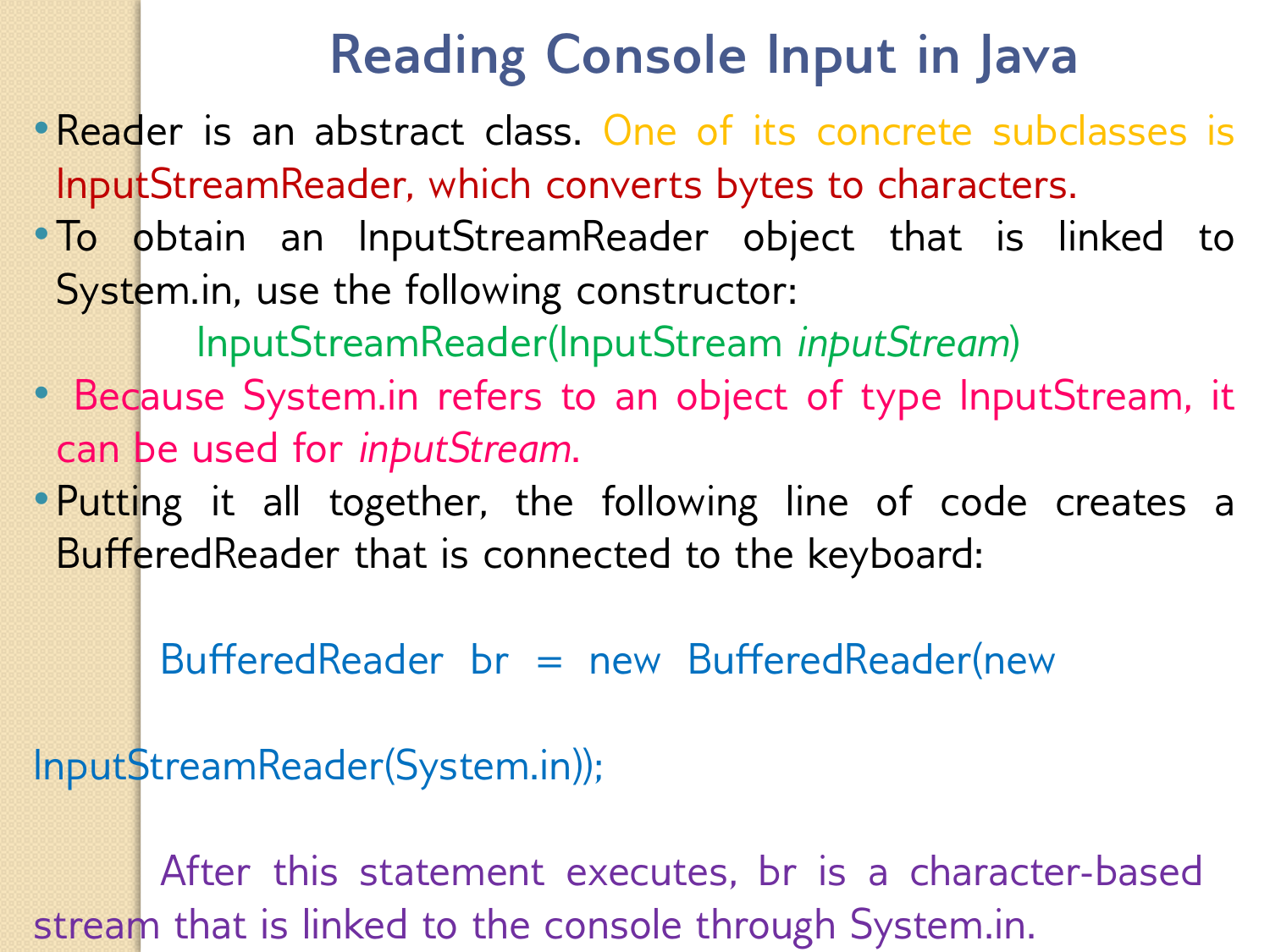

Reading Console Input in Java
Reader is an abstract class. One of its concrete subclasses is InputStreamReader, which converts bytes to characters.
To obtain an InputStreamReader object that is linked to System.in, use the following constructor:
		 InputStreamReader(InputStream inputStream)
 Because System.in refers to an object of type InputStream, it can be used for inputStream.
Putting it all together, the following line of code creates a BufferedReader that is connected to the keyboard:

	BufferedReader br = new BufferedReader(new 							InputStreamReader(System.in));

	After this statement executes, br is a character-based 	stream that is linked to the console through System.in.